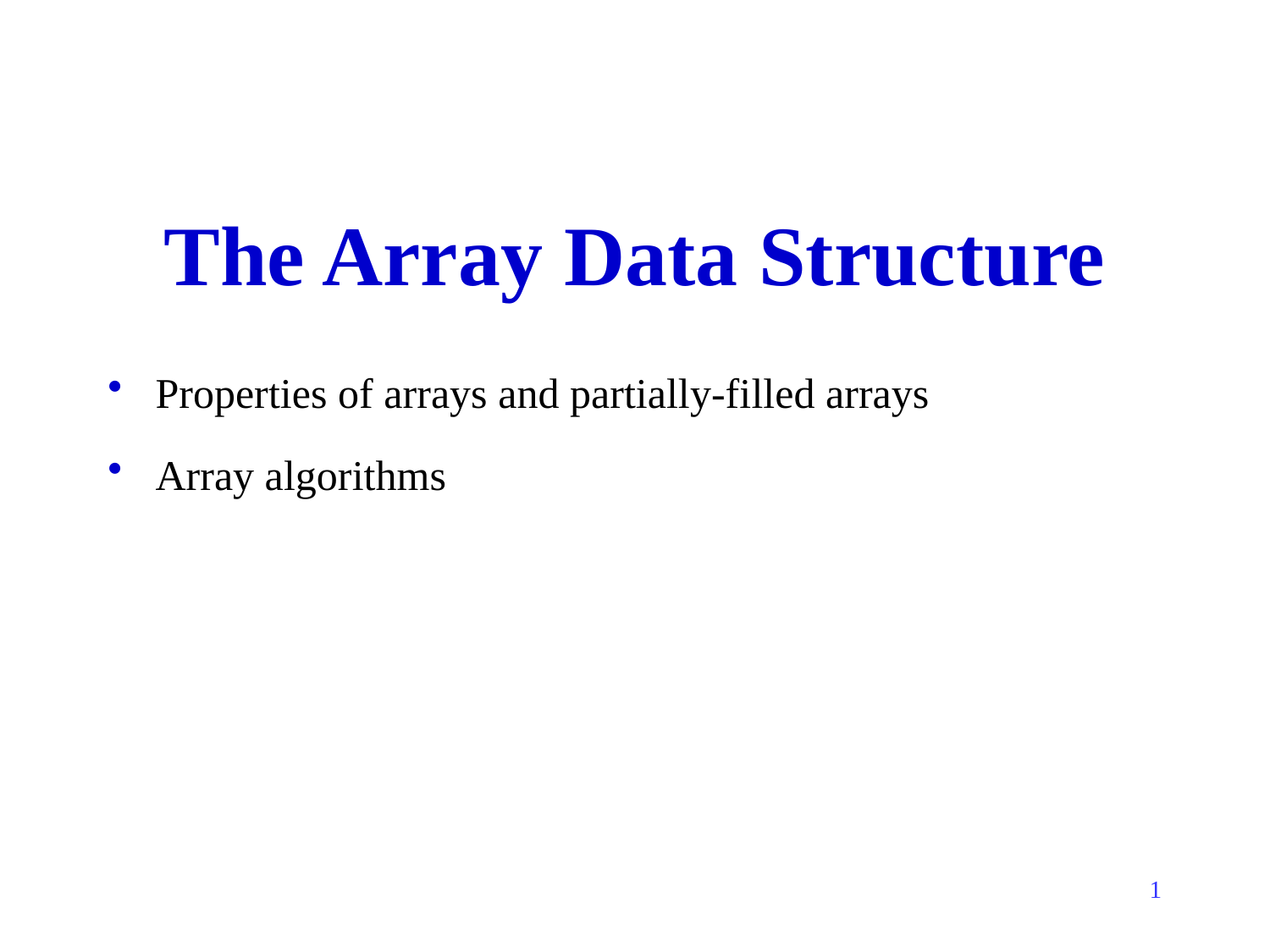

The Array Data Structure
Properties of arrays and partially-filled arrays
Array algorithms
1